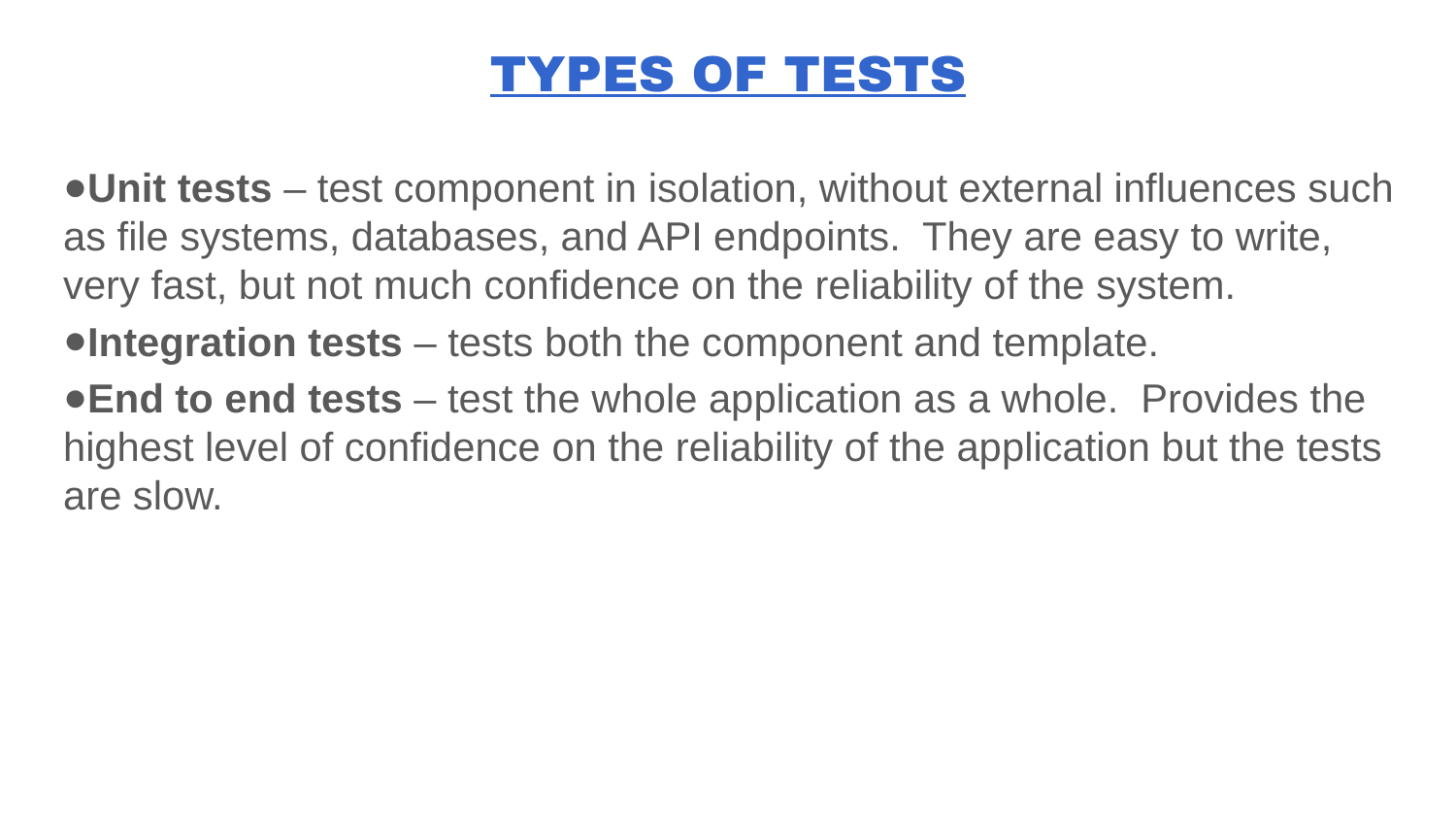

# TYPES OF TESTS
Unit tests – test component in isolation, without external influences such as file systems, databases, and API endpoints.  They are easy to write, very fast, but not much confidence on the reliability of the system.
Integration tests – tests both the component and template.
End to end tests – test the whole application as a whole.  Provides the highest level of confidence on the reliability of the application but the tests are slow.